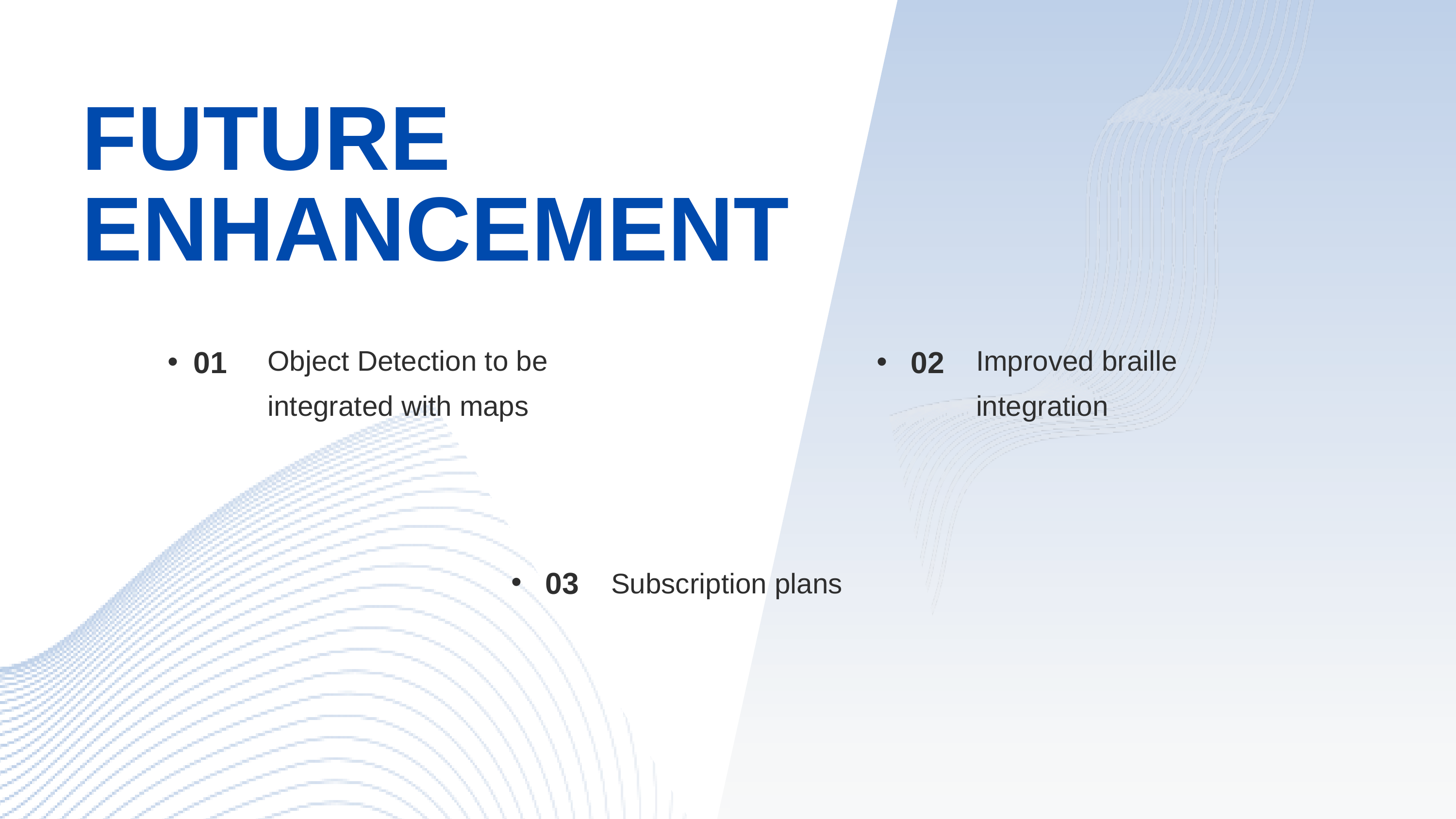

FUTURE ENHANCEMENT
Object Detection to be integrated with maps
Improved braille integration
01
 02
Subscription plans
 03